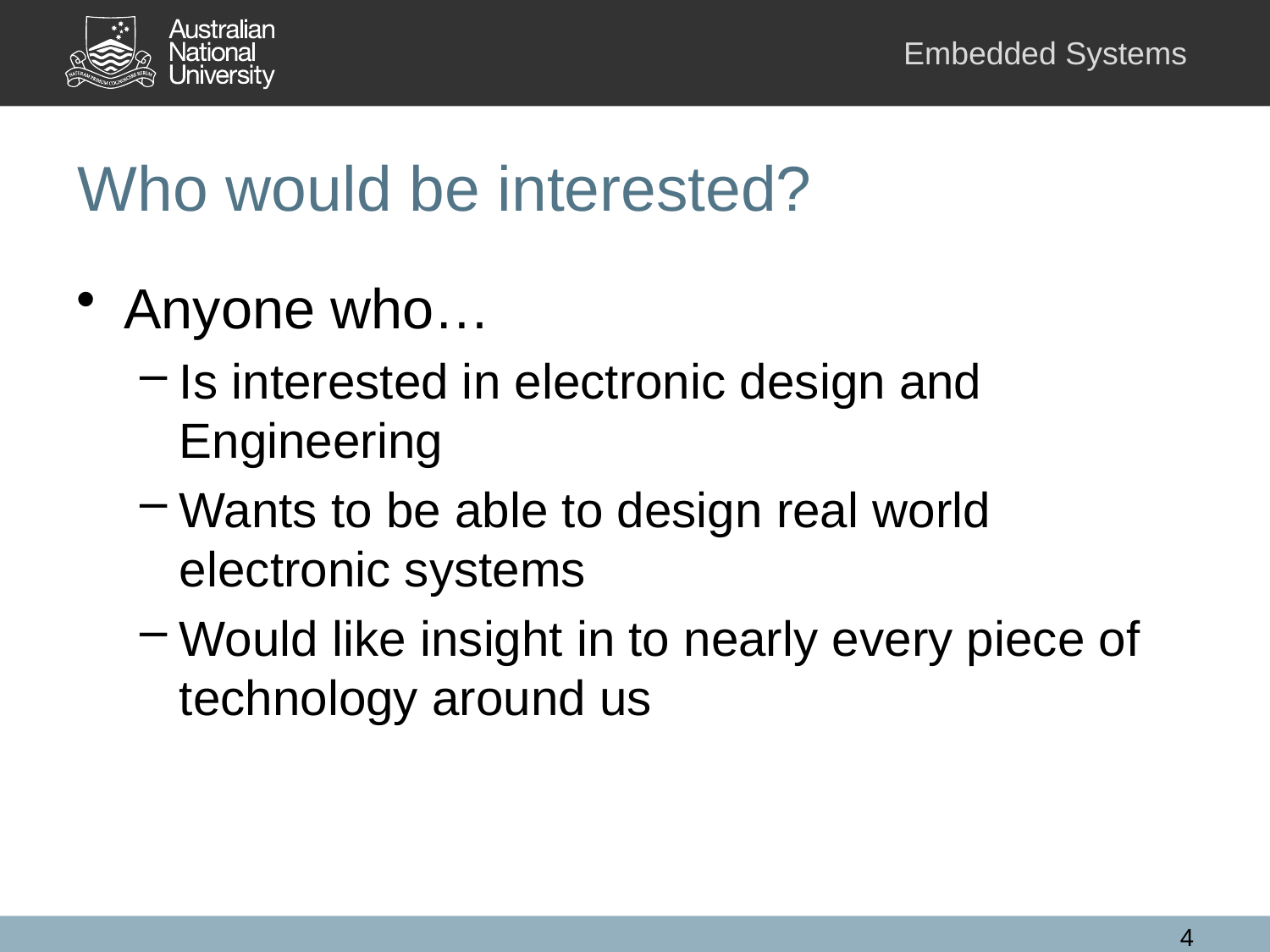

# Who would be interested?
Anyone who…
Is interested in electronic design and Engineering
Wants to be able to design real world electronic systems
Would like insight in to nearly every piece of technology around us

4